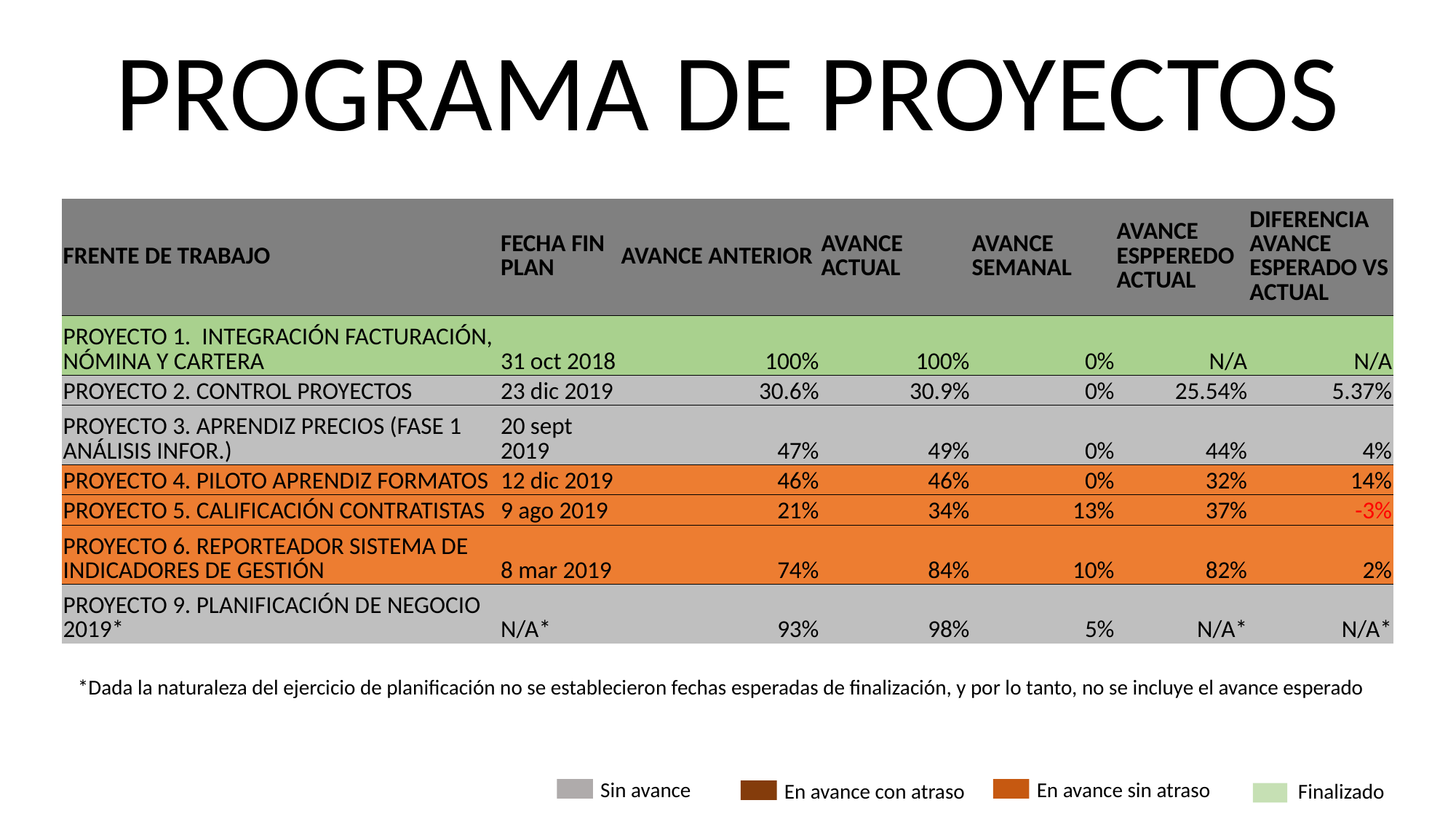

PROGRAMA DE PROYECTOS
| FRENTE DE TRABAJO | FECHA FIN PLAN | AVANCE ANTERIOR | AVANCE ACTUAL | AVANCE SEMANAL | AVANCE ESPPEREDO ACTUAL | DIFERENCIA AVANCE ESPERADO VS ACTUAL |
| --- | --- | --- | --- | --- | --- | --- |
| PROYECTO 1. INTEGRACIÓN FACTURACIÓN, NÓMINA Y CARTERA | 31 oct 2018 | 100% | 100% | 0% | N/A | N/A |
| PROYECTO 2. CONTROL PROYECTOS | 23 dic 2019 | 30.6% | 30.9% | 0% | 25.54% | 5.37% |
| PROYECTO 3. APRENDIZ PRECIOS (FASE 1 ANÁLISIS INFOR.) | 20 sept 2019 | 47% | 49% | 0% | 44% | 4% |
| PROYECTO 4. PILOTO APRENDIZ FORMATOS | 12 dic 2019 | 46% | 46% | 0% | 32% | 14% |
| PROYECTO 5. CALIFICACIÓN CONTRATISTAS | 9 ago 2019 | 21% | 34% | 13% | 37% | -3% |
| PROYECTO 6. REPORTEADOR SISTEMA DE INDICADORES DE GESTIÓN | 8 mar 2019 | 74% | 84% | 10% | 82% | 2% |
| PROYECTO 9. PLANIFICACIÓN DE NEGOCIO 2019\* | N/A\* | 93% | 98% | 5% | N/A\* | N/A\* |
*Dada la naturaleza del ejercicio de planificación no se establecieron fechas esperadas de finalización, y por lo tanto, no se incluye el avance esperado
Sin avance
En avance sin atraso
Finalizado
En avance con atraso